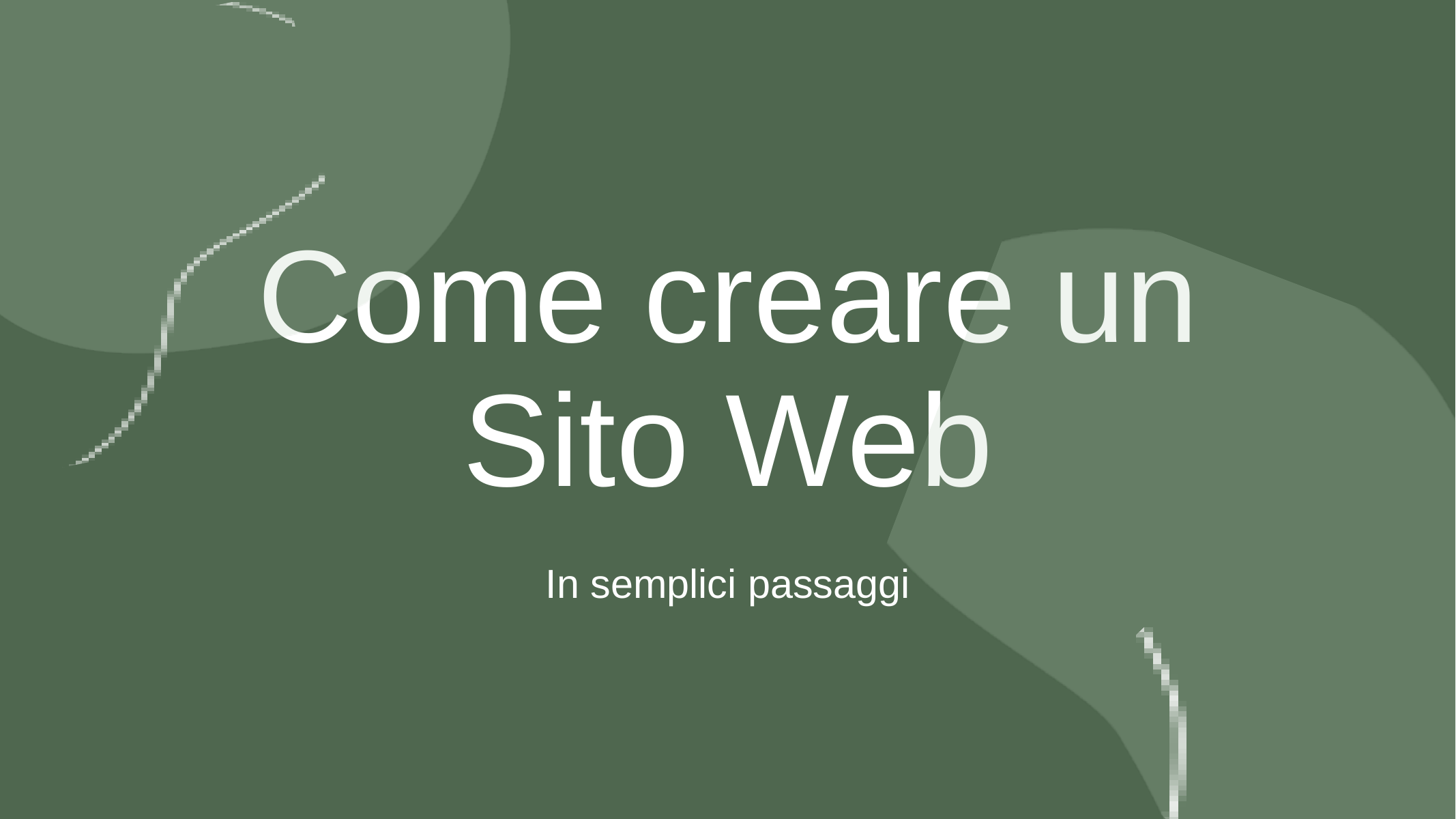

Come creare un Sito Web
In semplici passaggi